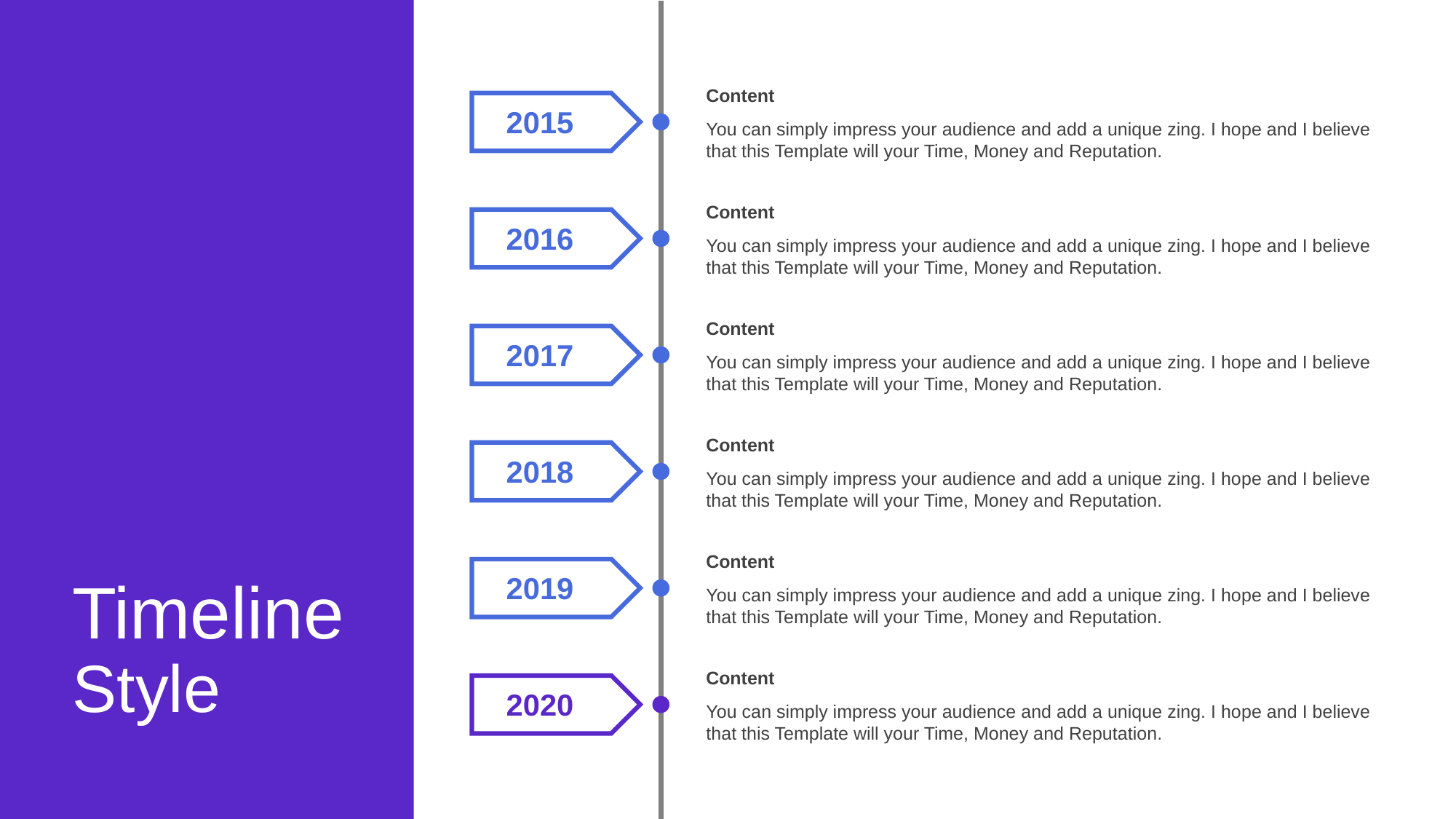

Content
You can simply impress your audience and add a unique zing. I hope and I believe that this Template will your Time, Money and Reputation.

2015

Content
You can simply impress your audience and add a unique zing. I hope and I believe that this Template will your Time, Money and Reputation.

2016

Content
You can simply impress your audience and add a unique zing. I hope and I believe that this Template will your Time, Money and Reputation.

2017

Content
You can simply impress your audience and add a unique zing. I hope and I believe that this Template will your Time, Money and Reputation.

2018

Timeline Style
Content
You can simply impress your audience and add a unique zing. I hope and I believe that this Template will your Time, Money and Reputation.

2019

Content
You can simply impress your audience and add a unique zing. I hope and I believe that this Template will your Time, Money and Reputation.

2020